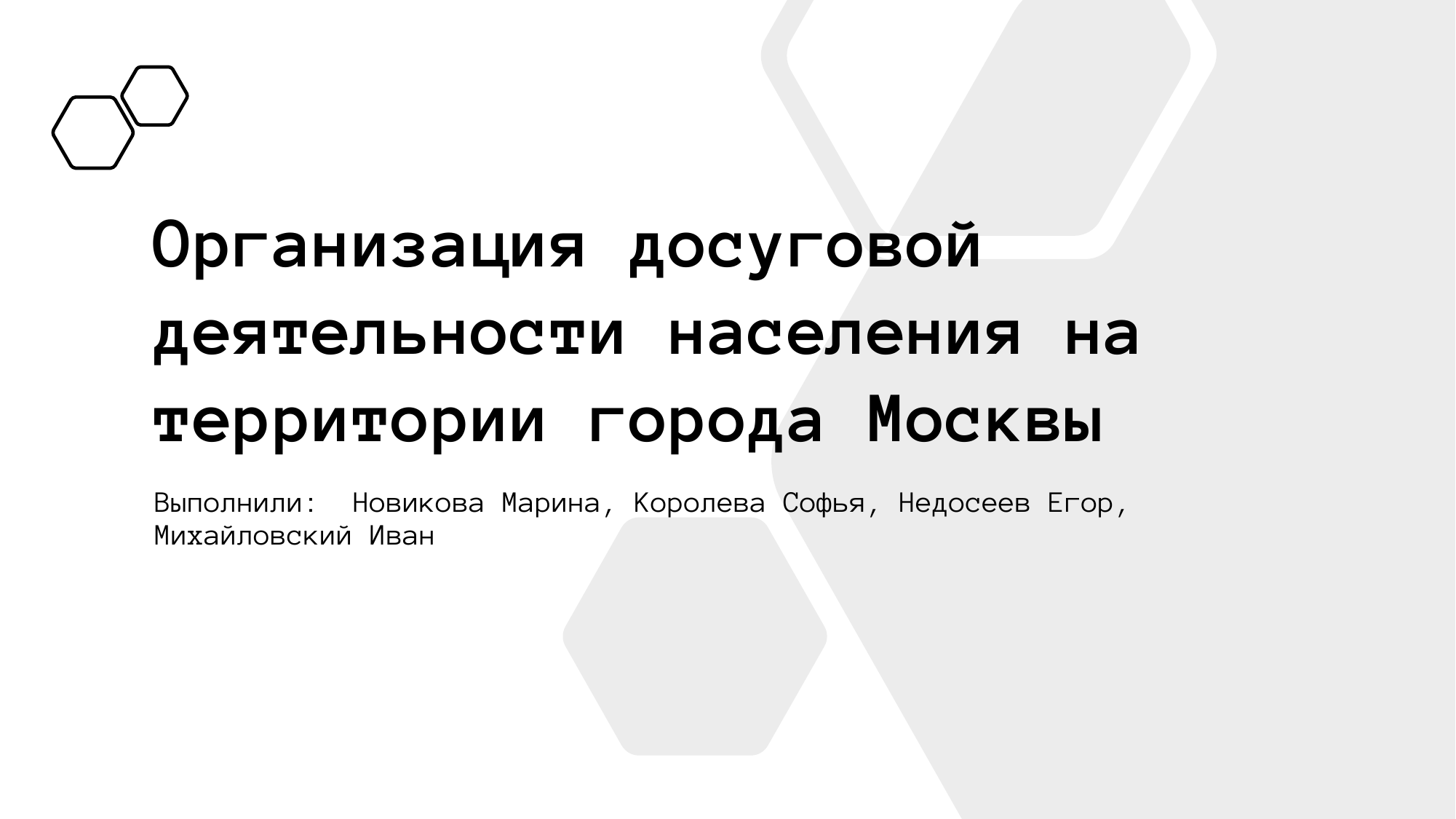

Организация досуговой деятельности населения на территории города Москвы
# Выполнили:  Новикова Марина, Королева Софья, Недосеев Егор, Михайловский Иван